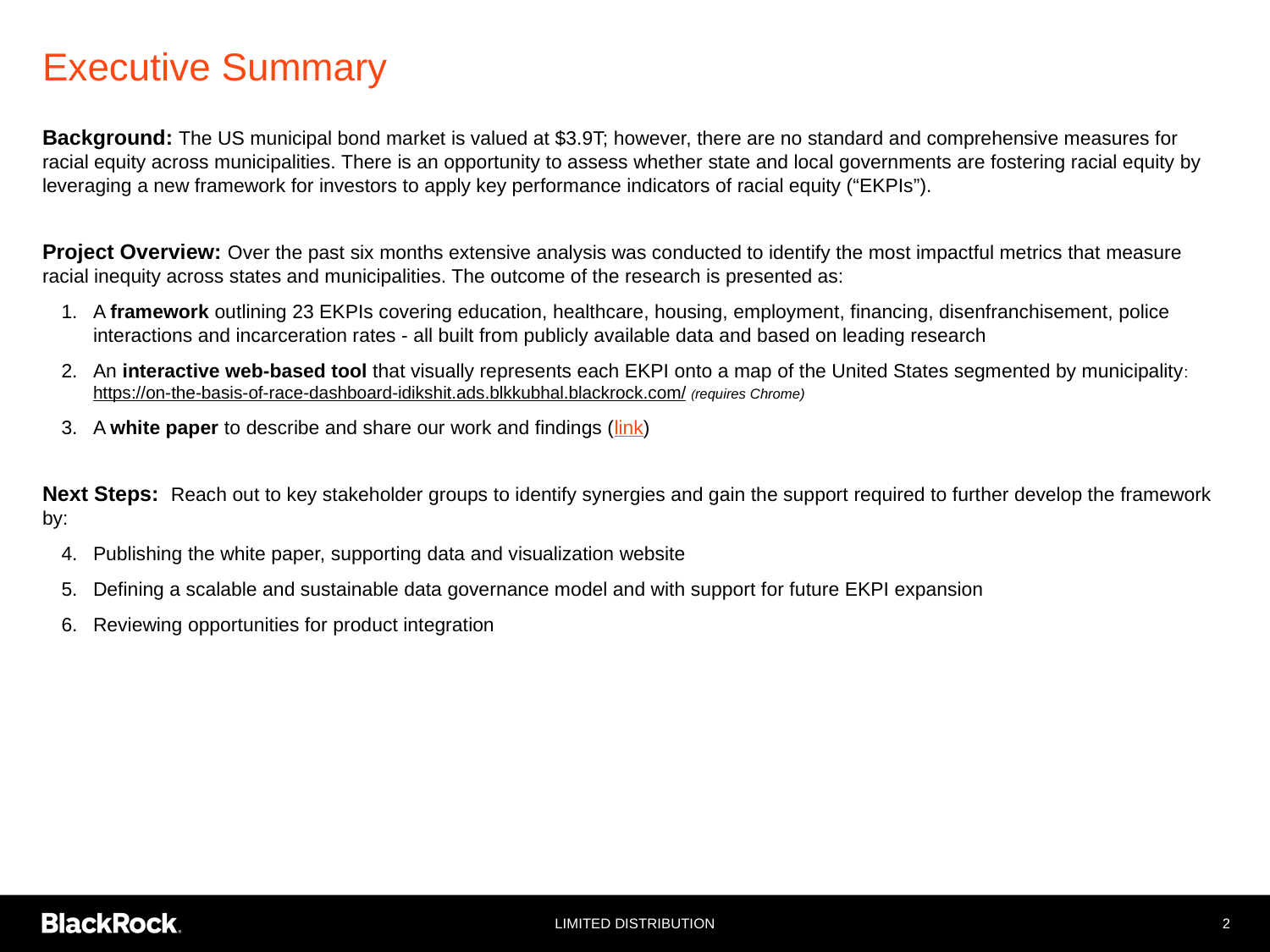

# Executive Summary
Background: The US municipal bond market is valued at $3.9T; however, there are no standard and comprehensive measures for racial equity across municipalities. There is an opportunity to assess whether state and local governments are fostering racial equity by leveraging a new framework for investors to apply key performance indicators of racial equity (“EKPIs”).
Project Overview: Over the past six months extensive analysis was conducted to identify the most impactful metrics that measure racial inequity across states and municipalities. The outcome of the research is presented as:
A framework outlining 23 EKPIs covering education, healthcare, housing, employment, financing, disenfranchisement, police interactions and incarceration rates - all built from publicly available data and based on leading research
An interactive web-based tool that visually represents each EKPI onto a map of the United States segmented by municipality: https://on-the-basis-of-race-dashboard-idikshit.ads.blkkubhal.blackrock.com/ (requires Chrome)
A white paper to describe and share our work and findings (link)
Next Steps:  Reach out to key stakeholder groups to identify synergies and gain the support required to further develop the framework by:
Publishing the white paper, supporting data and visualization website
Defining a scalable and sustainable data governance model and with support for future EKPI expansion
Reviewing opportunities for product integration

Limited Distribution
2